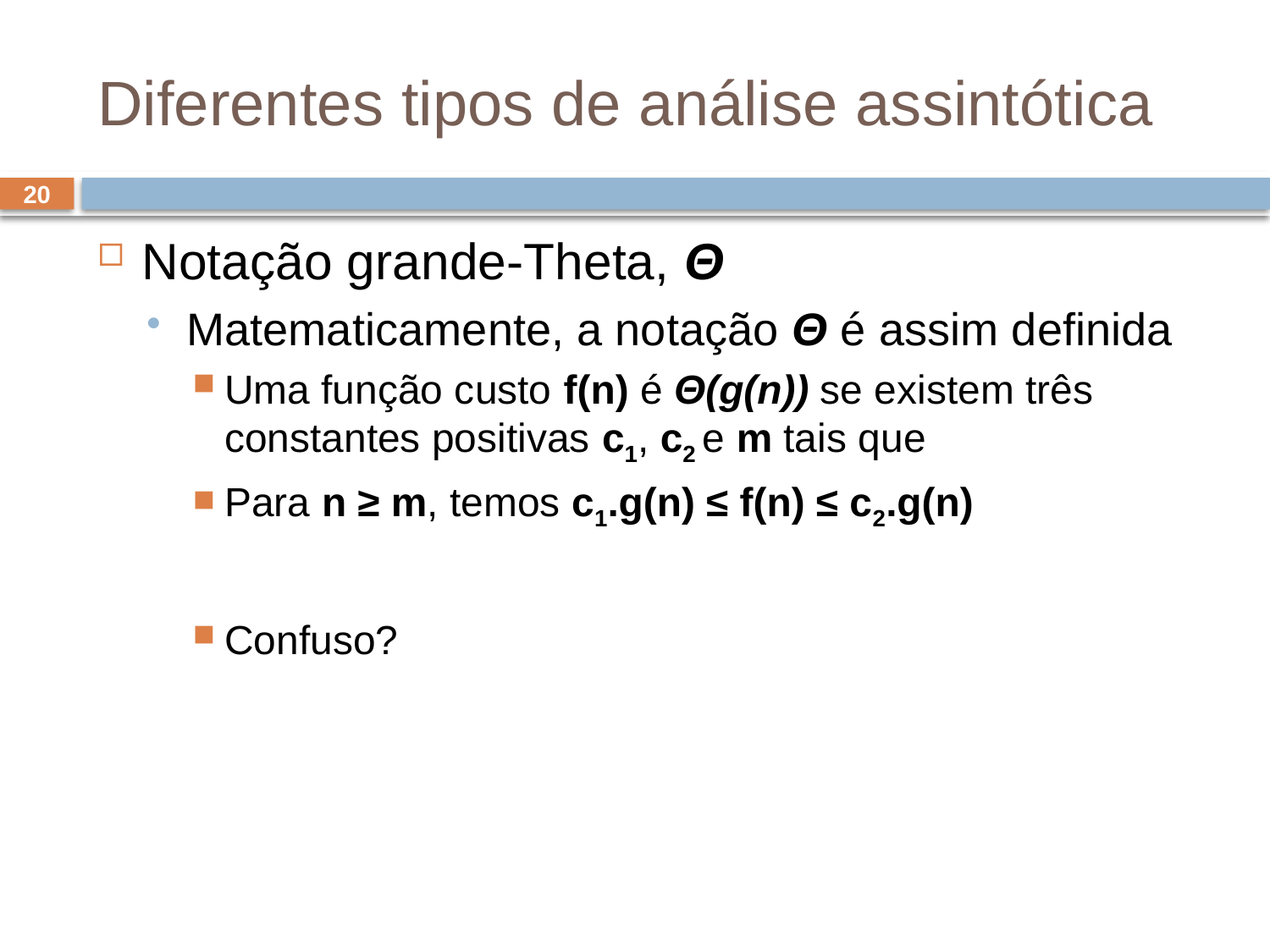

# Diferentes tipos de análise assintótica
20
Notação grande-Theta, Θ
Matematicamente, a notação Θ é assim definida
Uma função custo f(n) é Θ(g(n)) se existem três constantes positivas c1, c2 e m tais que
Para n ≥ m, temos c1.g(n) ≤ f(n) ≤ c2.g(n)

Confuso?